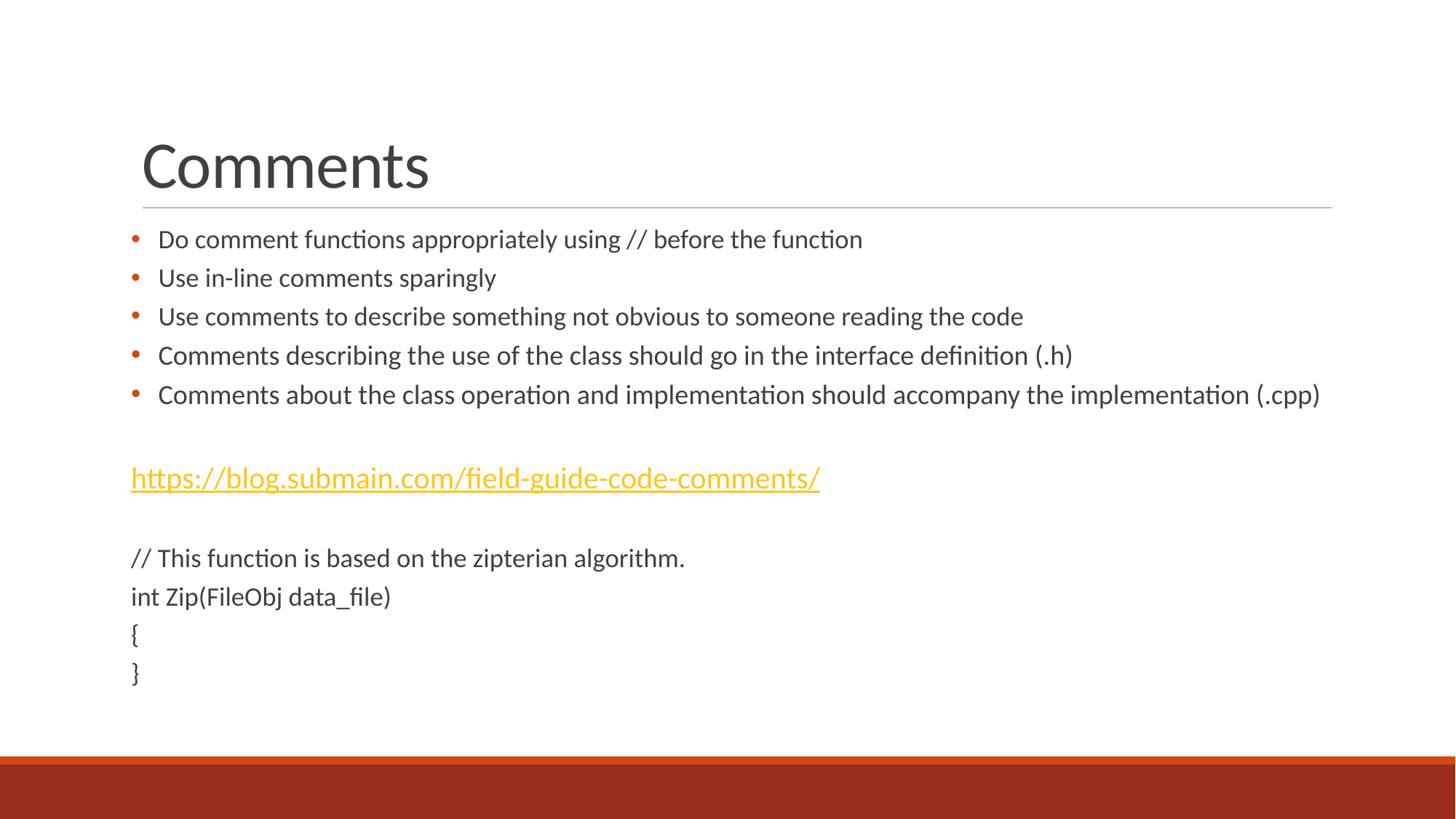

# Comments
Do comment functions appropriately using // before the function
Use in-line comments sparingly
Use comments to describe something not obvious to someone reading the code
Comments describing the use of the class should go in the interface definition (.h)
Comments about the class operation and implementation should accompany the implementation (.cpp)

https://blog.submain.com/field-guide-code-comments/

// This function is based on the zipterian algorithm.
int Zip(FileObj data_file)
{
}